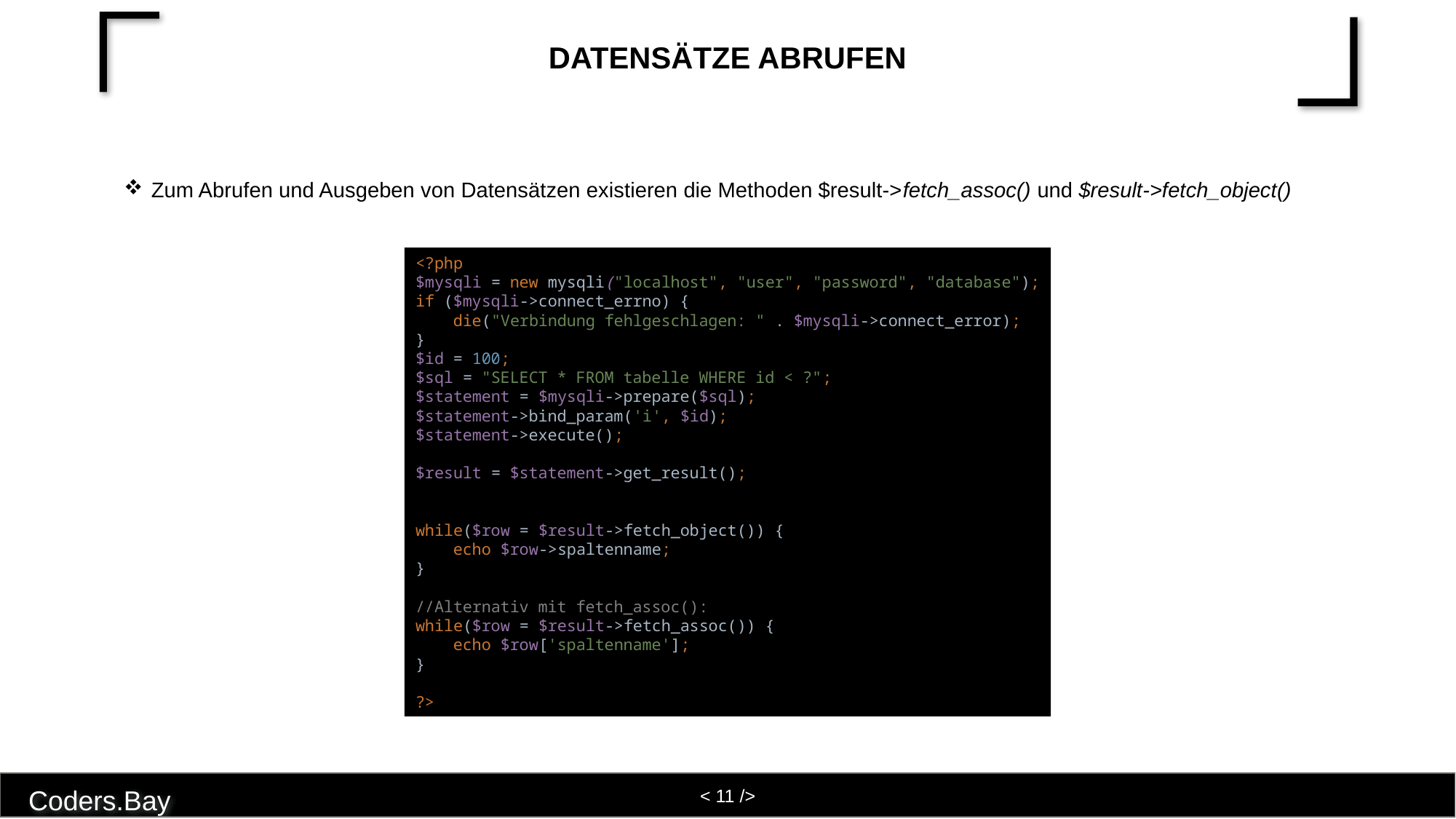

# Datensätze abrufen
Zum Abrufen und Ausgeben von Datensätzen existieren die Methoden $result->fetch_assoc() und $result->fetch_object()
<?php
$mysqli = new mysqli("localhost", "user", "password", "database");
if ($mysqli->connect_errno) {
    die("Verbindung fehlgeschlagen: " . $mysqli->connect_error);
}
$id = 100;
$sql = "SELECT * FROM tabelle WHERE id < ?";
$statement = $mysqli->prepare($sql);
$statement->bind_param('i', $id);
$statement->execute();
$result = $statement->get_result();
while($row = $result->fetch_object()) {
    echo $row->spaltenname;
}
//Alternativ mit fetch_assoc():
while($row = $result->fetch_assoc()) {
    echo $row['spaltenname'];
}
?>